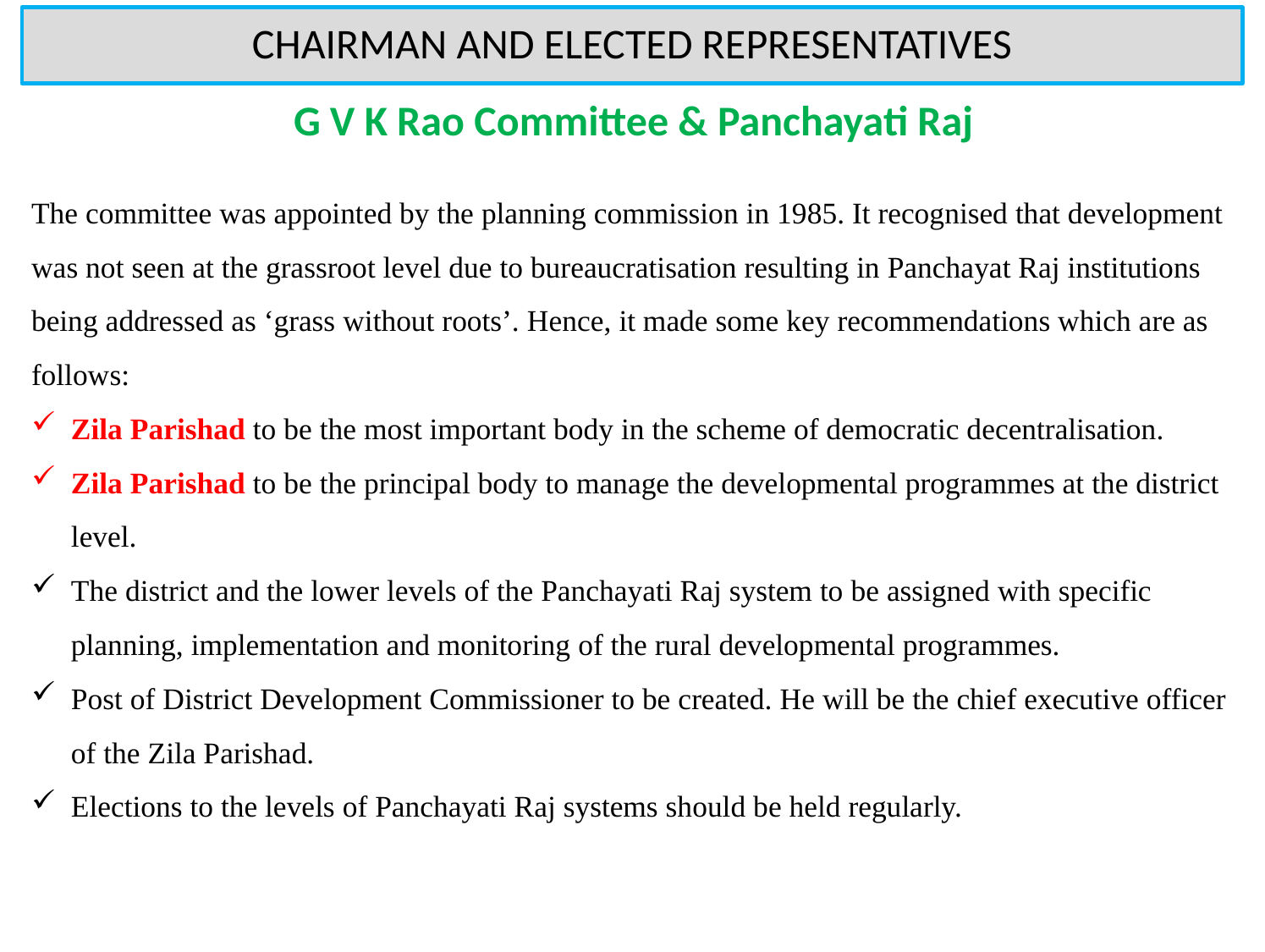

# CHAIRMAN AND ELECTED REPRESENTATIVES
G V K Rao Committee & Panchayati Raj
The committee was appointed by the planning commission in 1985. It recognised that development was not seen at the grassroot level due to bureaucratisation resulting in Panchayat Raj institutions being addressed as ‘grass without roots’. Hence, it made some key recommendations which are as follows:
Zila Parishad to be the most important body in the scheme of democratic decentralisation.
Zila Parishad to be the principal body to manage the developmental programmes at the district level.
The district and the lower levels of the Panchayati Raj system to be assigned with specific planning, implementation and monitoring of the rural developmental programmes.
Post of District Development Commissioner to be created. He will be the chief executive officer of the Zila Parishad.
Elections to the levels of Panchayati Raj systems should be held regularly.